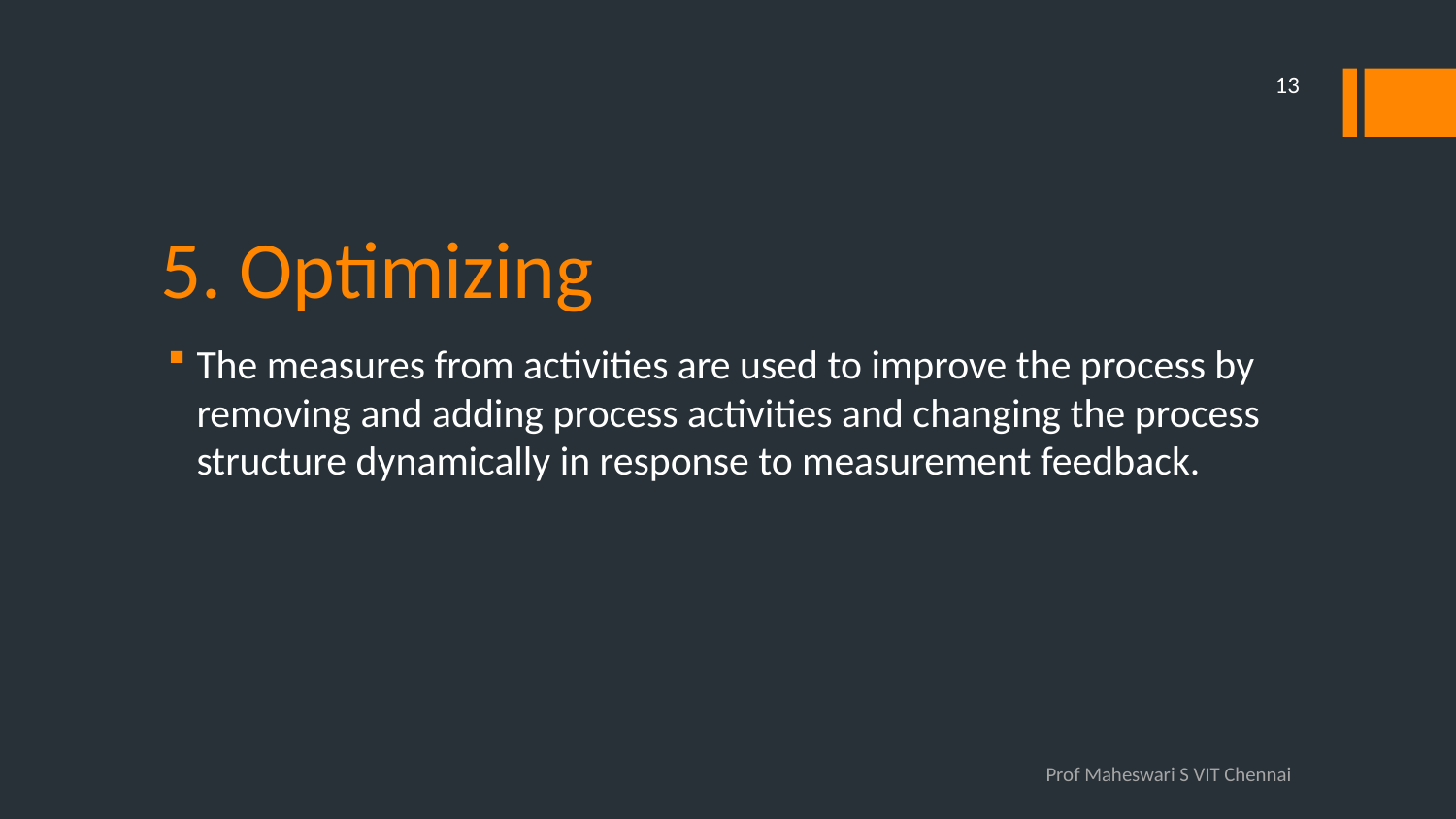

13
# 5. Optimizing
The measures from activities are used to improve the process by removing and adding process activities and changing the process structure dynamically in response to measurement feedback.
Prof Maheswari S VIT Chennai